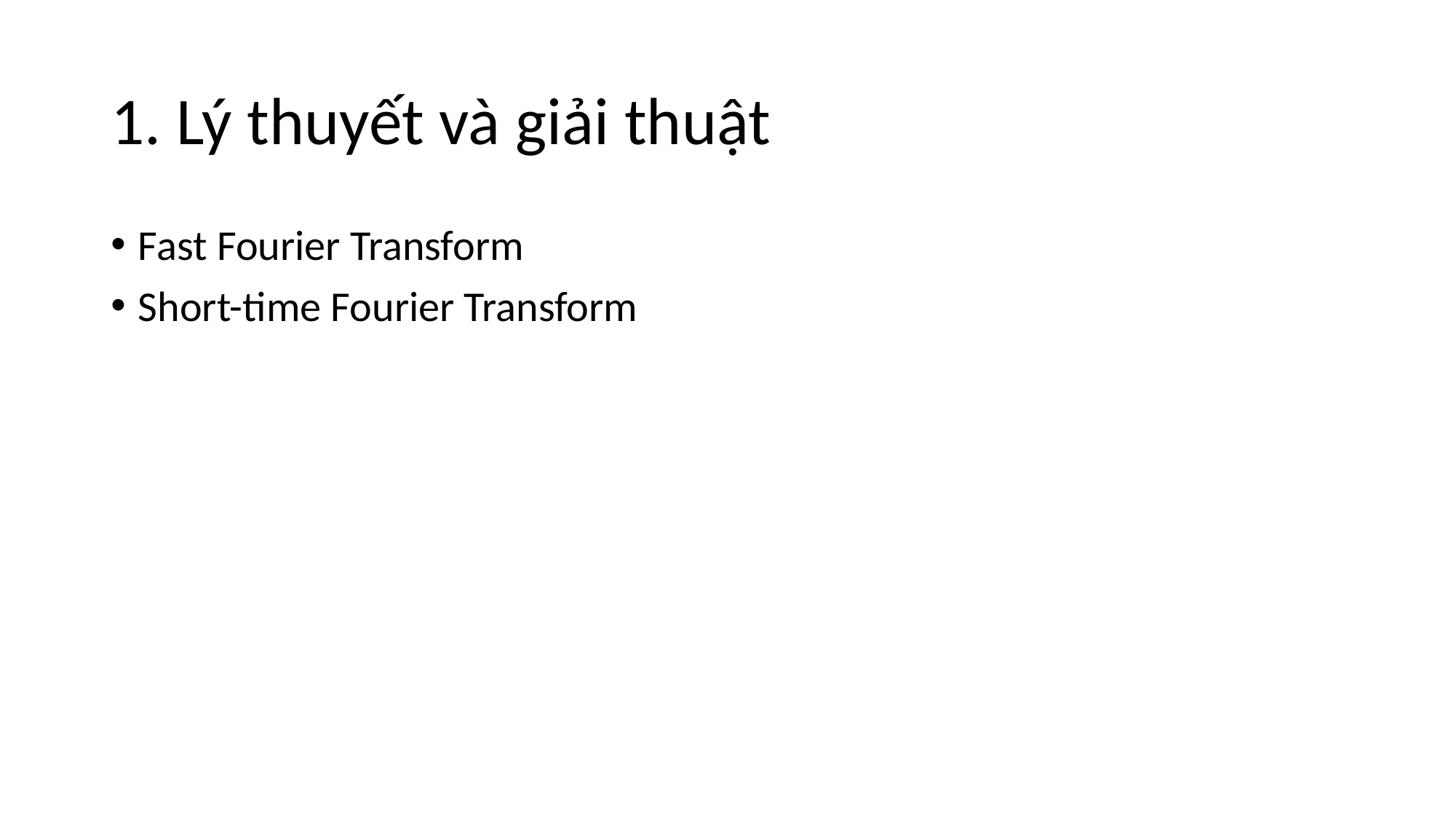

# 1. Lý thuyết và giải thuật
Fast Fourier Transform
Short-time Fourier Transform